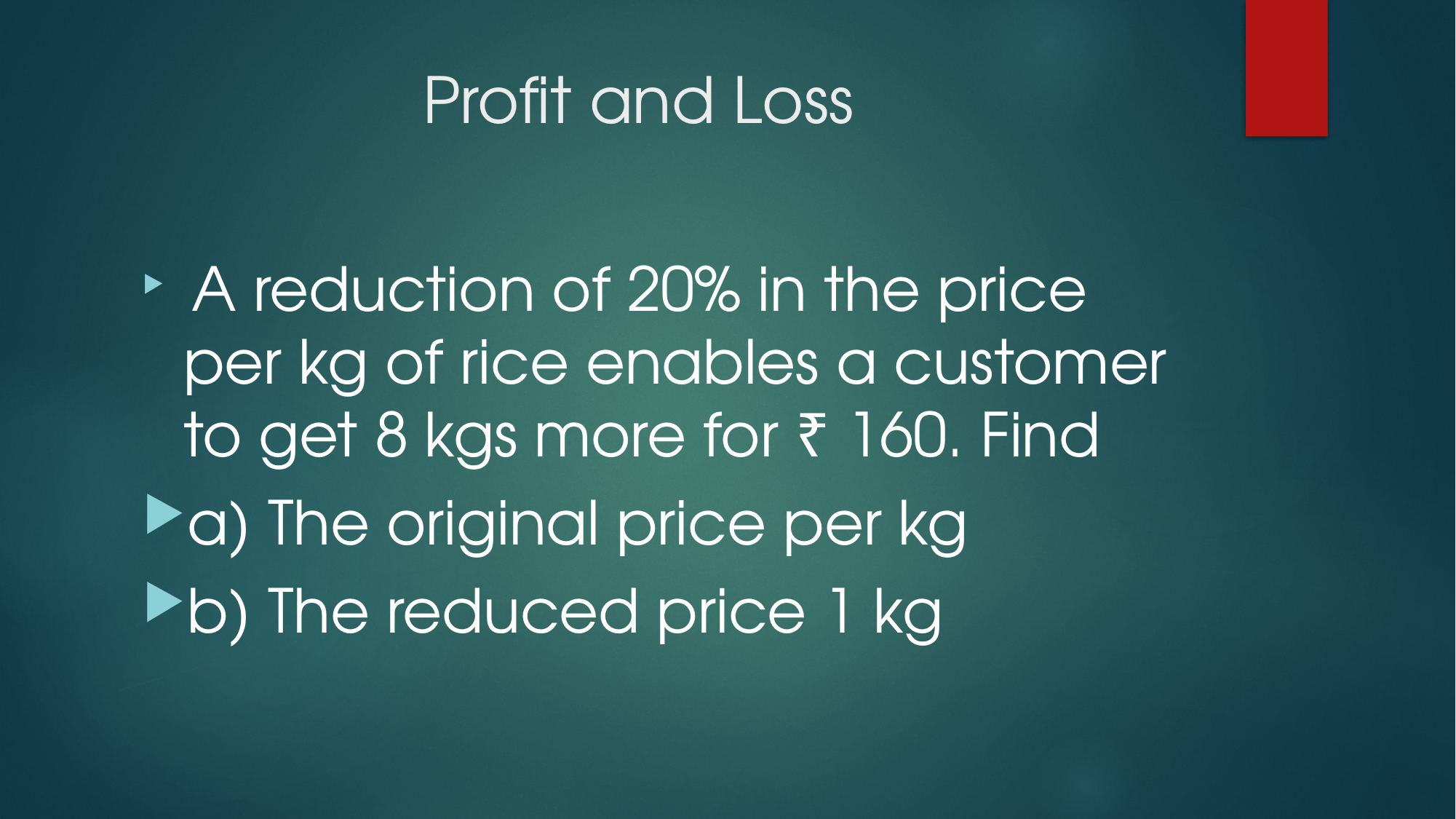

# Profit and Loss
 A reduction of 20% in the price per kg of rice enables a customer to get 8 kgs more for ₹ 160. Find
a) The original price per kg
b) The reduced price 1 kg